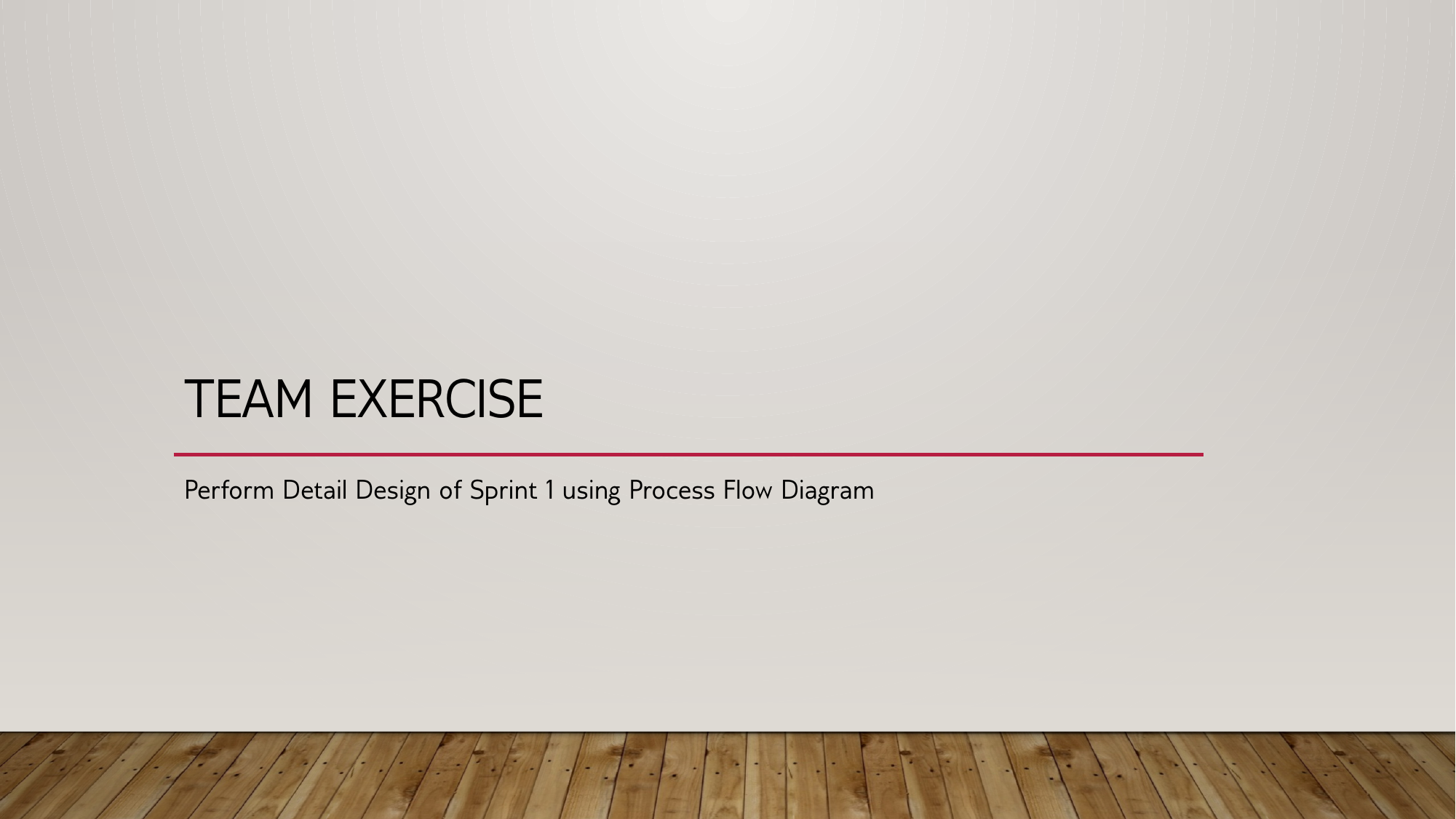

# Team Exercise
Perform Detail Design of Sprint 1 using Process Flow Diagram